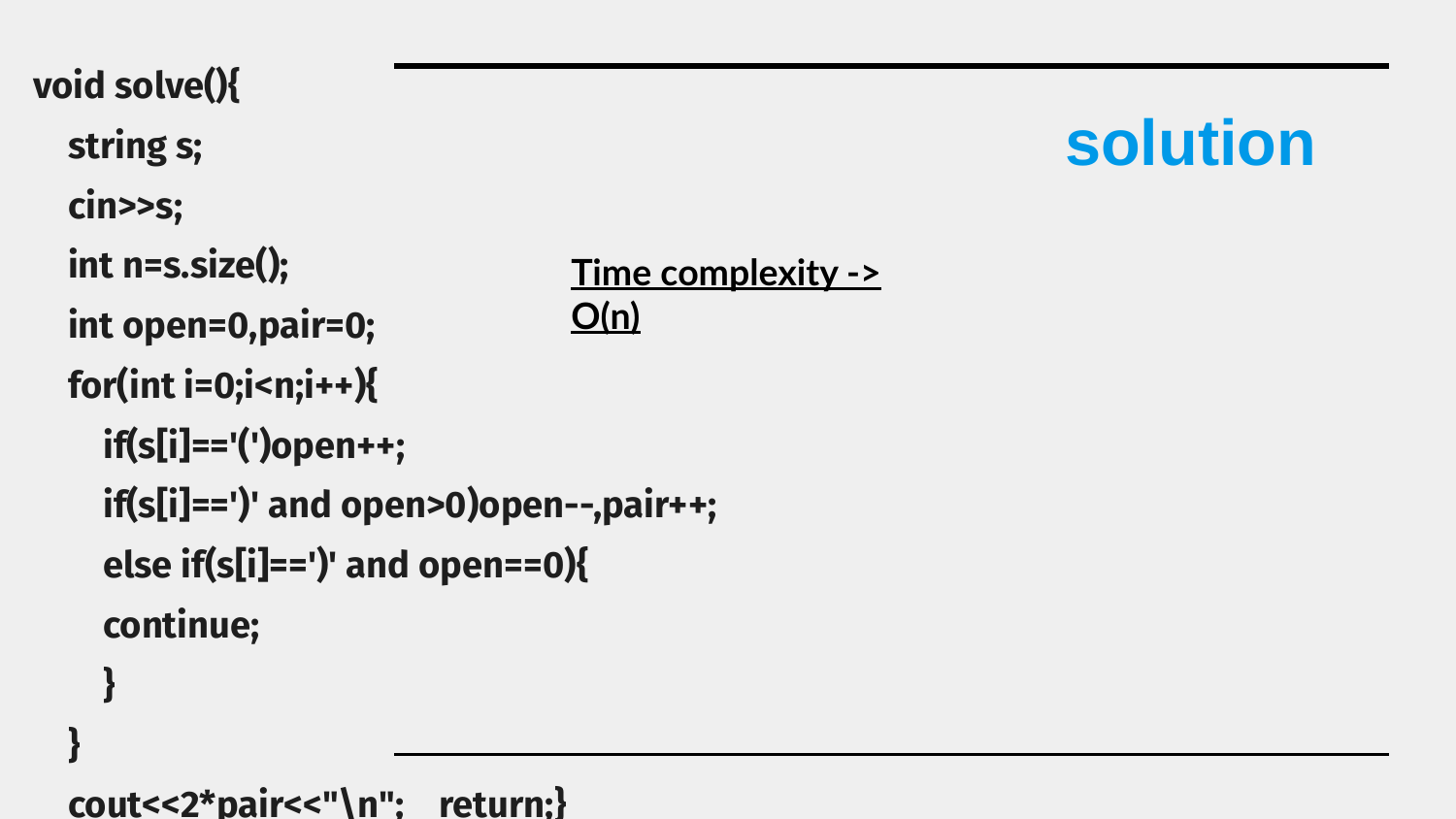

void solve(){
    string s;
    cin>>s;
    int n=s.size();
    int open=0,pair=0;
    for(int i=0;i<n;i++){
        if(s[i]=='(')open++;
        if(s[i]==')' and open>0)open--,pair++;
        else if(s[i]==')' and open==0){
        continue;
        }
    }
    cout<<2*pair<<"\n";    return;}
# solution
Time complexity -> O(n)